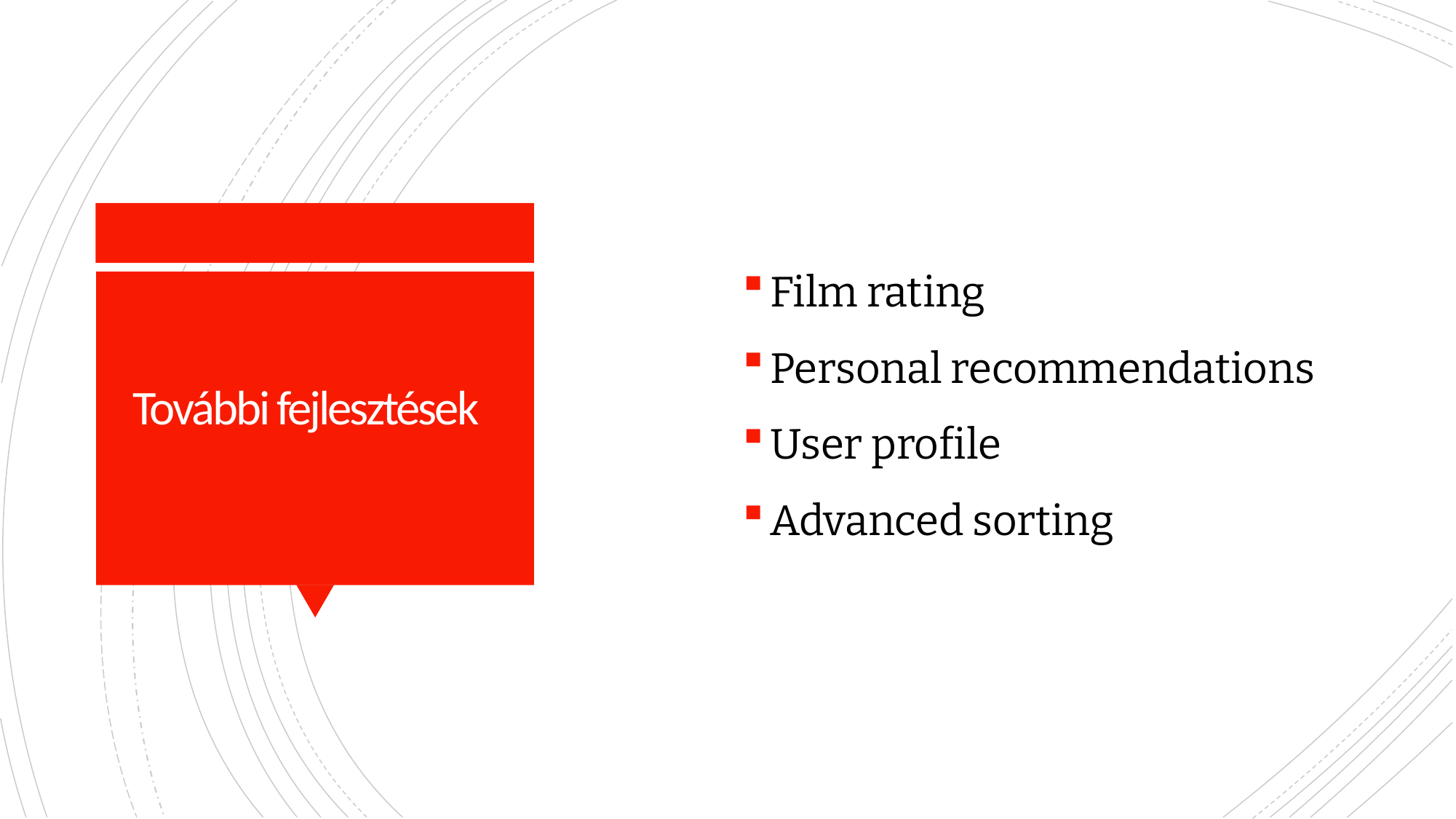

Film rating
Personal recommendations
User profile
Advanced sorting

# További fejlesztések